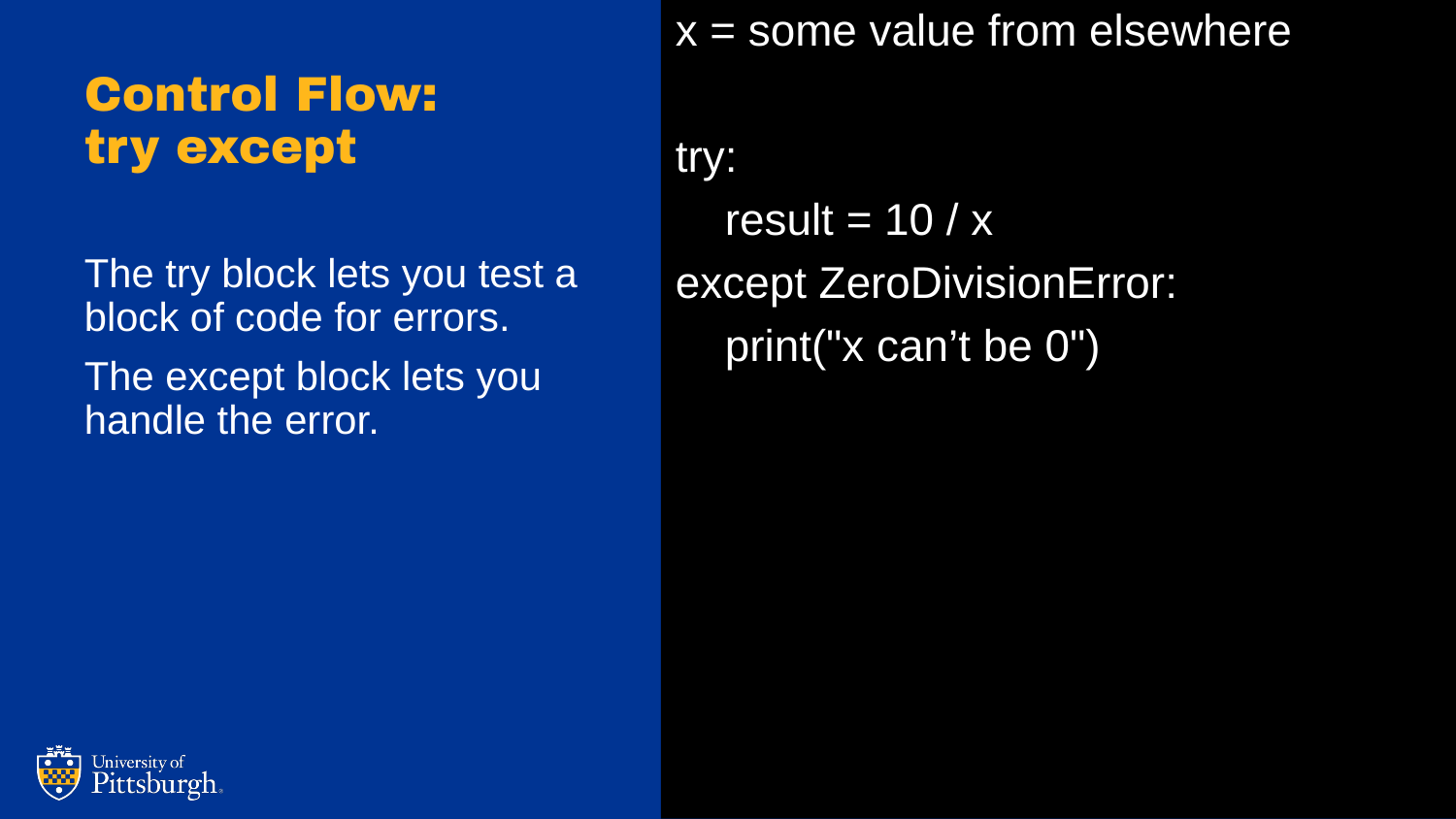

x = some value from elsewhere

try:
    result = 10 / x
except ZeroDivisionError:
    print("x can’t be 0")
# Control Flow:
try except
The try block lets you test a block of code for errors.
The except block lets you handle the error.